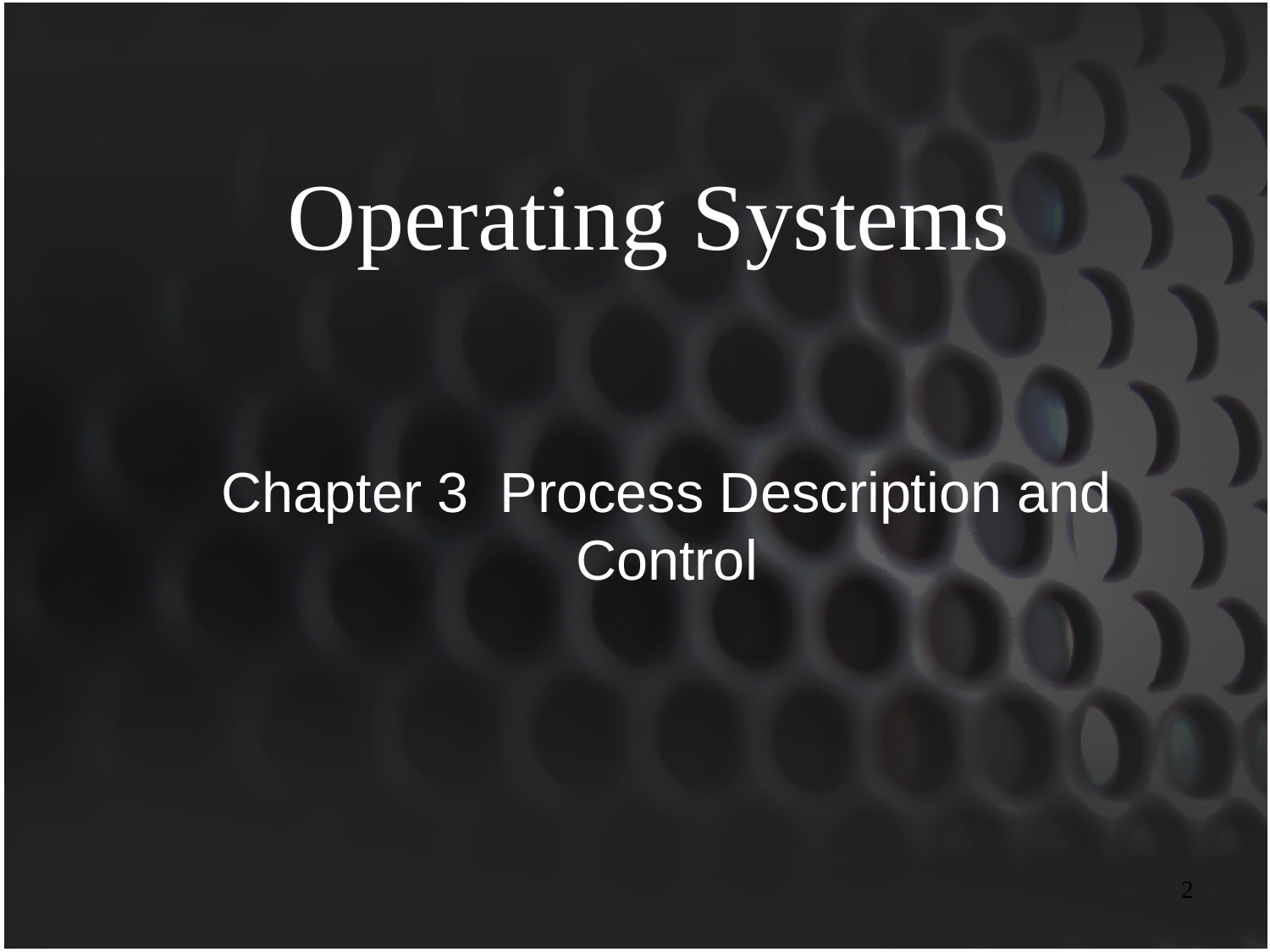

Operating Systems
# Chapter 3  Process Description and Control
2